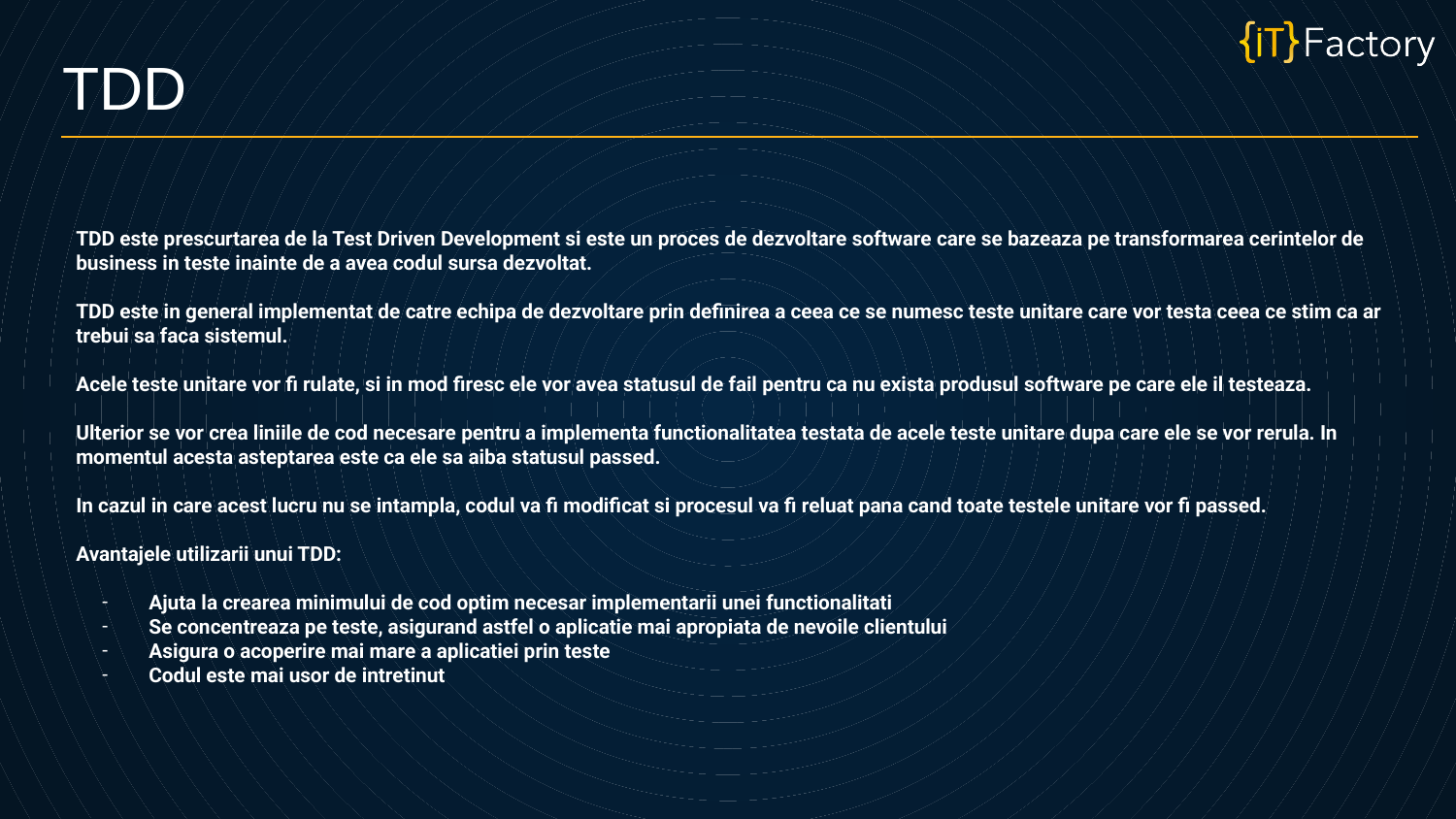

TDD
TDD este prescurtarea de la Test Driven Development si este un proces de dezvoltare software care se bazeaza pe transformarea cerintelor de business in teste inainte de a avea codul sursa dezvoltat.

TDD este in general implementat de catre echipa de dezvoltare prin definirea a ceea ce se numesc teste unitare care vor testa ceea ce stim ca ar trebui sa faca sistemul.

Acele teste unitare vor fi rulate, si in mod firesc ele vor avea statusul de fail pentru ca nu exista produsul software pe care ele il testeaza.

Ulterior se vor crea liniile de cod necesare pentru a implementa functionalitatea testata de acele teste unitare dupa care ele se vor rerula. In momentul acesta asteptarea este ca ele sa aiba statusul passed.

In cazul in care acest lucru nu se intampla, codul va fi modificat si procesul va fi reluat pana cand toate testele unitare vor fi passed.

Avantajele utilizarii unui TDD:

Ajuta la crearea minimului de cod optim necesar implementarii unei functionalitati
Se concentreaza pe teste, asigurand astfel o aplicatie mai apropiata de nevoile clientului
Asigura o acoperire mai mare a aplicatiei prin teste
Codul este mai usor de intretinut